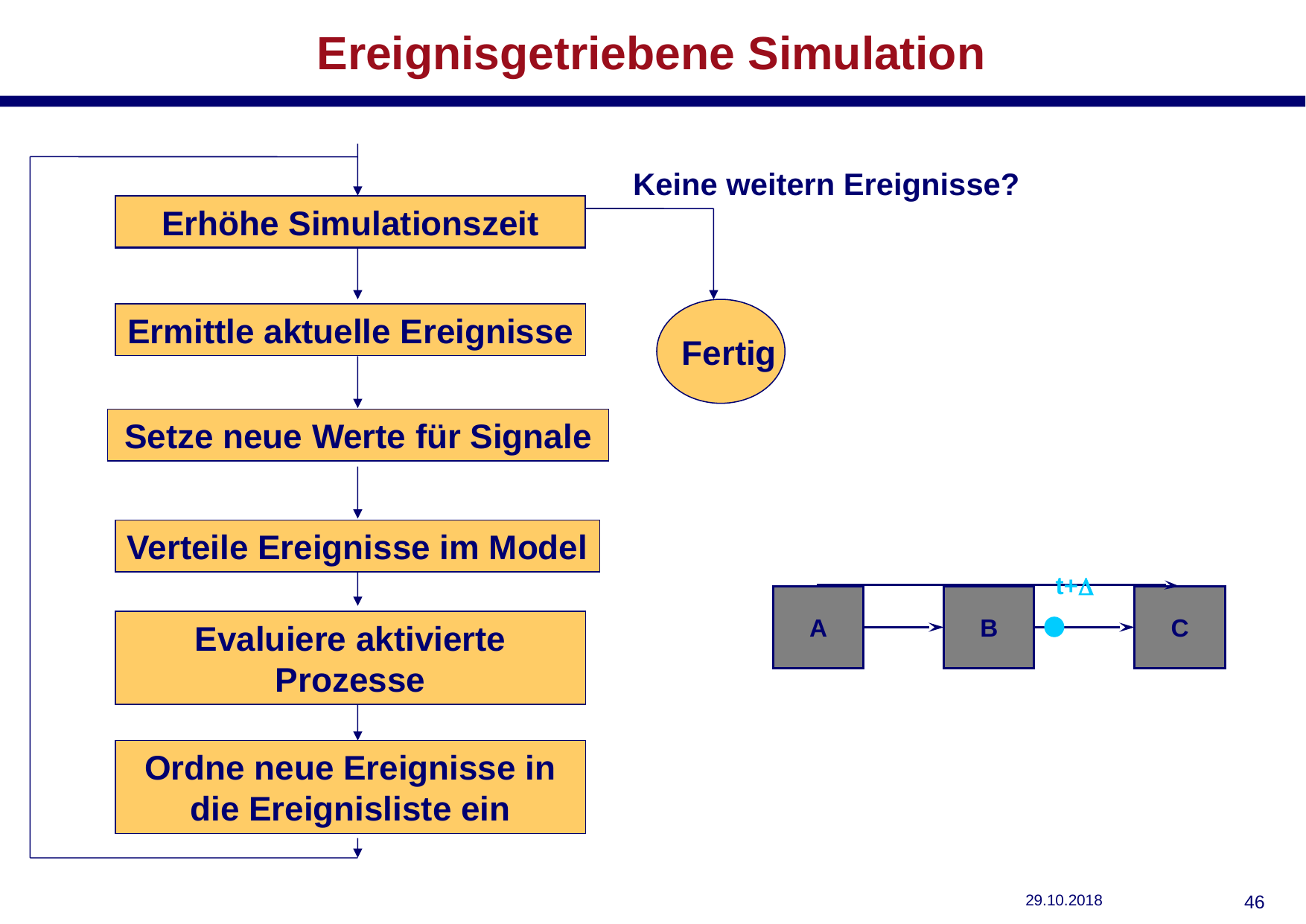

# Ereignisgetriebene Simulation

Keine weitern Ereignisse?
Erhöhe Simulationszeit

Ermittle aktuelle Ereignisse
Fertig

Setze neue Werte für Signale

Verteile Ereignisse im Model

Evaluiere aktivierte Prozesse

Ordne neue Ereignisse in die Ereignisliste ein

t

t

A
B
C

t

t

A
B
C

t+Δ

A
B
C

29.10.2018
46